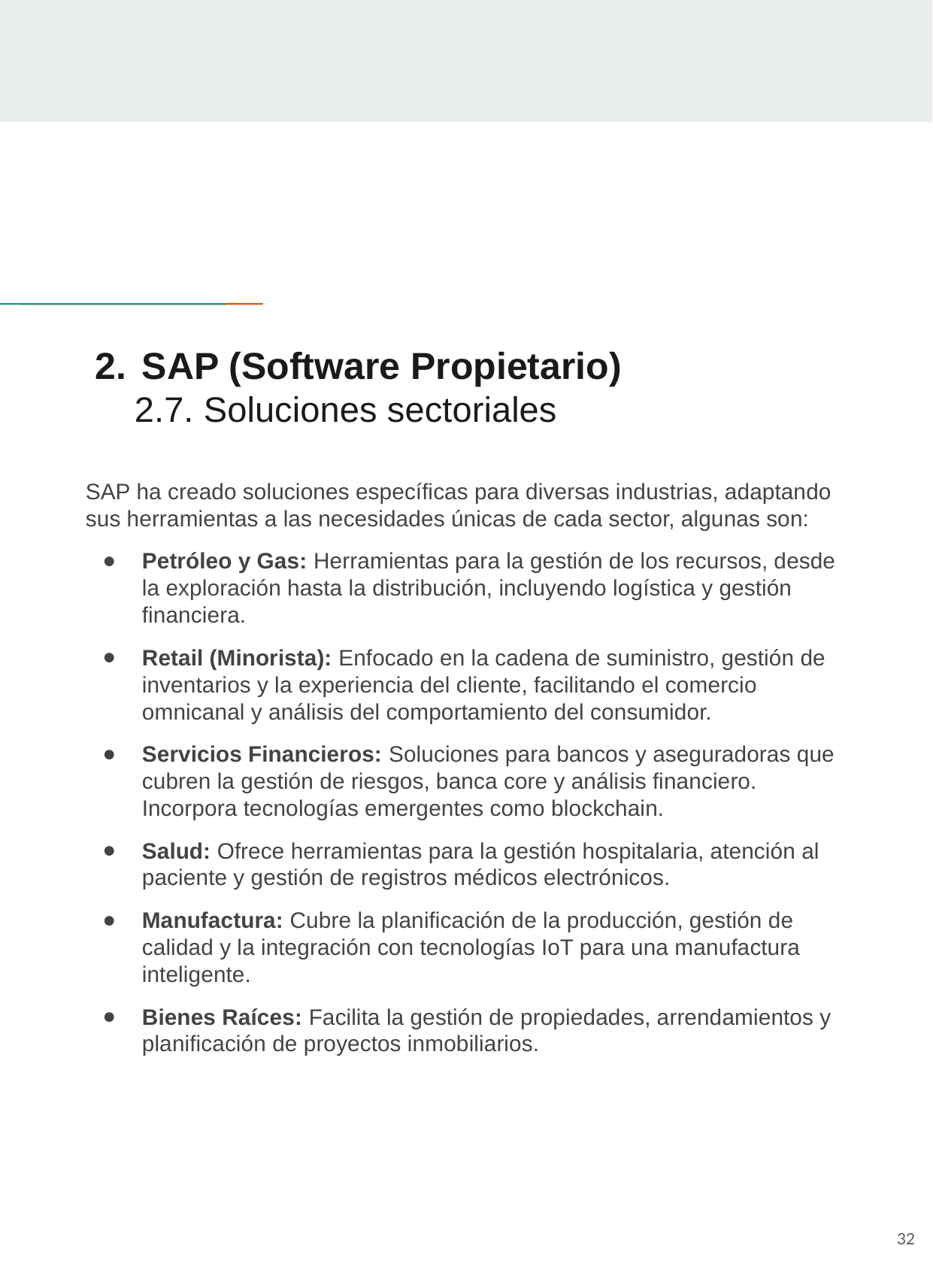

# SAP (Software Propietario)
     2.7. Soluciones sectoriales

SAP ha creado soluciones específicas para diversas industrias, adaptando sus herramientas a las necesidades únicas de cada sector, algunas son:
Petróleo y Gas: Herramientas para la gestión de los recursos, desde la exploración hasta la distribución, incluyendo logística y gestión financiera.
Retail (Minorista): Enfocado en la cadena de suministro, gestión de inventarios y la experiencia del cliente, facilitando el comercio omnicanal y análisis del comportamiento del consumidor.
Servicios Financieros: Soluciones para bancos y aseguradoras que cubren la gestión de riesgos, banca core y análisis financiero. Incorpora tecnologías emergentes como blockchain.
Salud: Ofrece herramientas para la gestión hospitalaria, atención al paciente y gestión de registros médicos electrónicos.
Manufactura: Cubre la planificación de la producción, gestión de calidad y la integración con tecnologías IoT para una manufactura inteligente.
Bienes Raíces: Facilita la gestión de propiedades, arrendamientos y planificación de proyectos inmobiliarios.

32